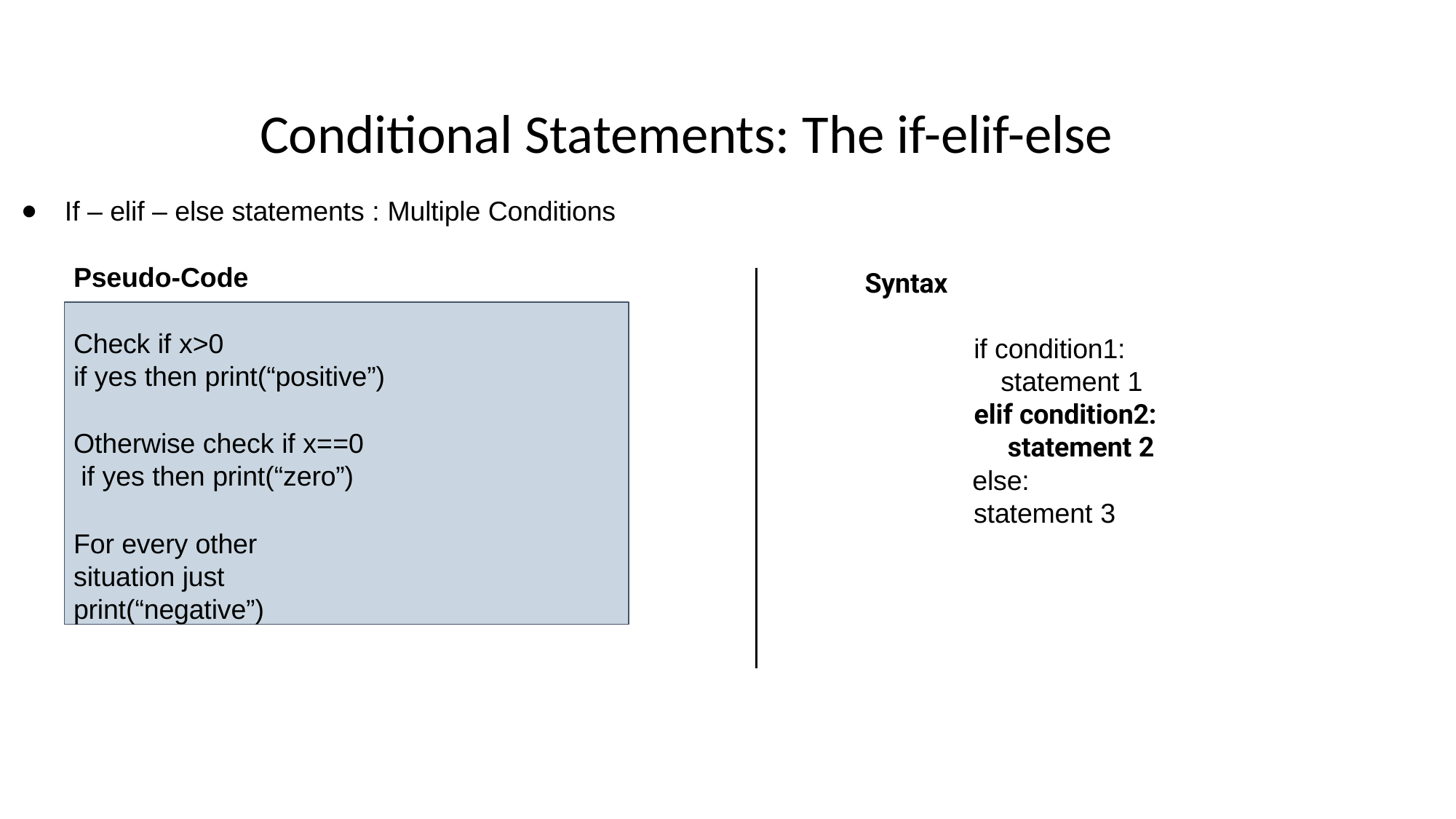

# Conditional Statements: The if-elif-else
If – elif – else statements : Multiple Conditions
Pseudo-Code
Syntax

Check if x>0
if yes then print(“positive”)

Otherwise check if x==0  if yes then print(“zero”)

For every other situation just print(“negative”)
if condition1:  statement 1
elif condition2:  statement 2
else:
statement 3